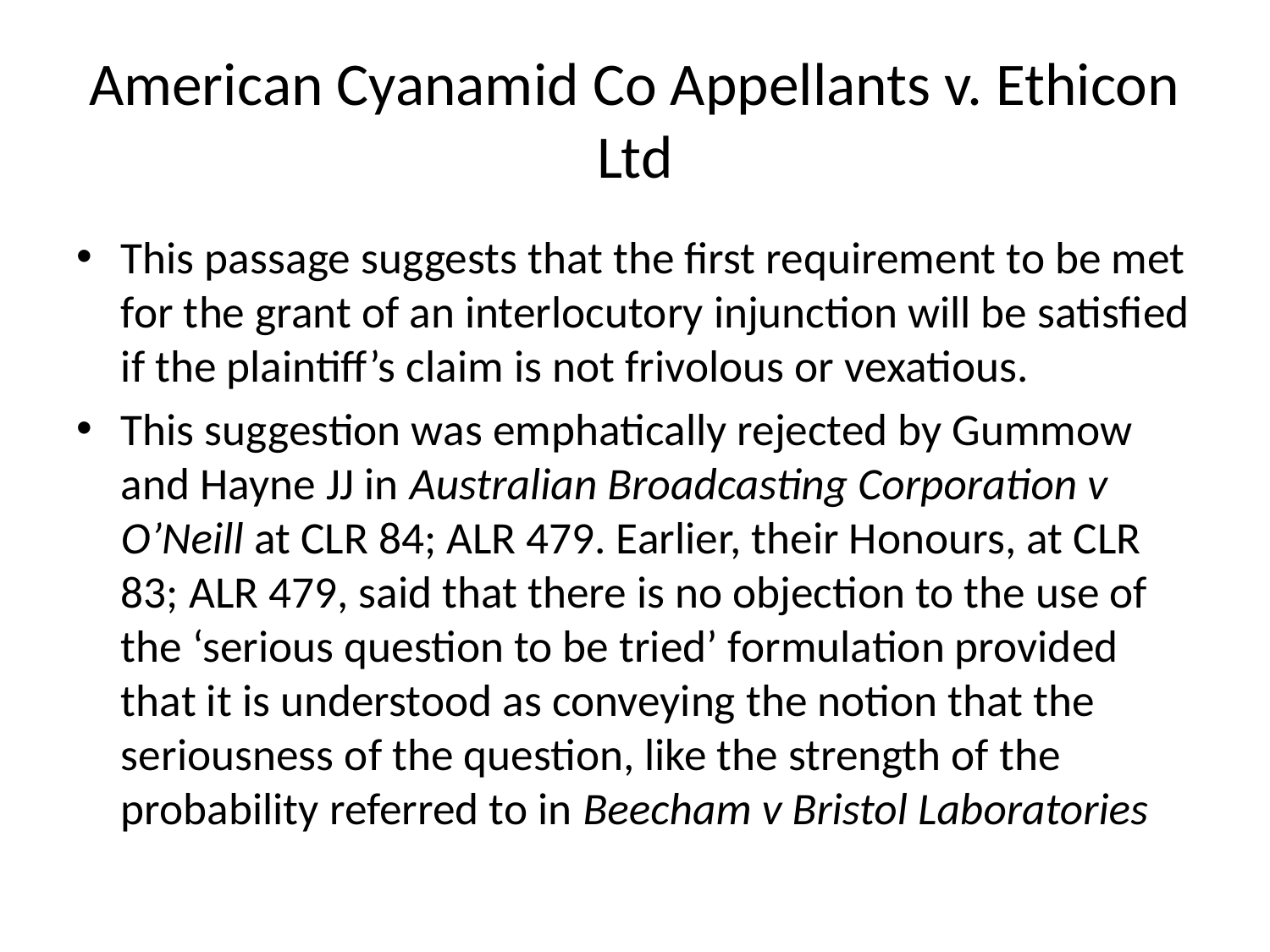

# American Cyanamid Co Appellants v. Ethicon Ltd
This passage suggests that the first requirement to be met for the grant of an interlocutory injunction will be satisfied if the plaintiff’s claim is not frivolous or vexatious.
This suggestion was emphatically rejected by Gummow and Hayne JJ in Australian Broadcasting Corporation v O’Neill at CLR 84; ALR 479. Earlier, their Honours, at CLR 83; ALR 479, said that there is no objection to the use of the ‘serious question to be tried’ formulation provided that it is understood as conveying the notion that the seriousness of the question, like the strength of the probability referred to in Beecham v Bristol Laboratories